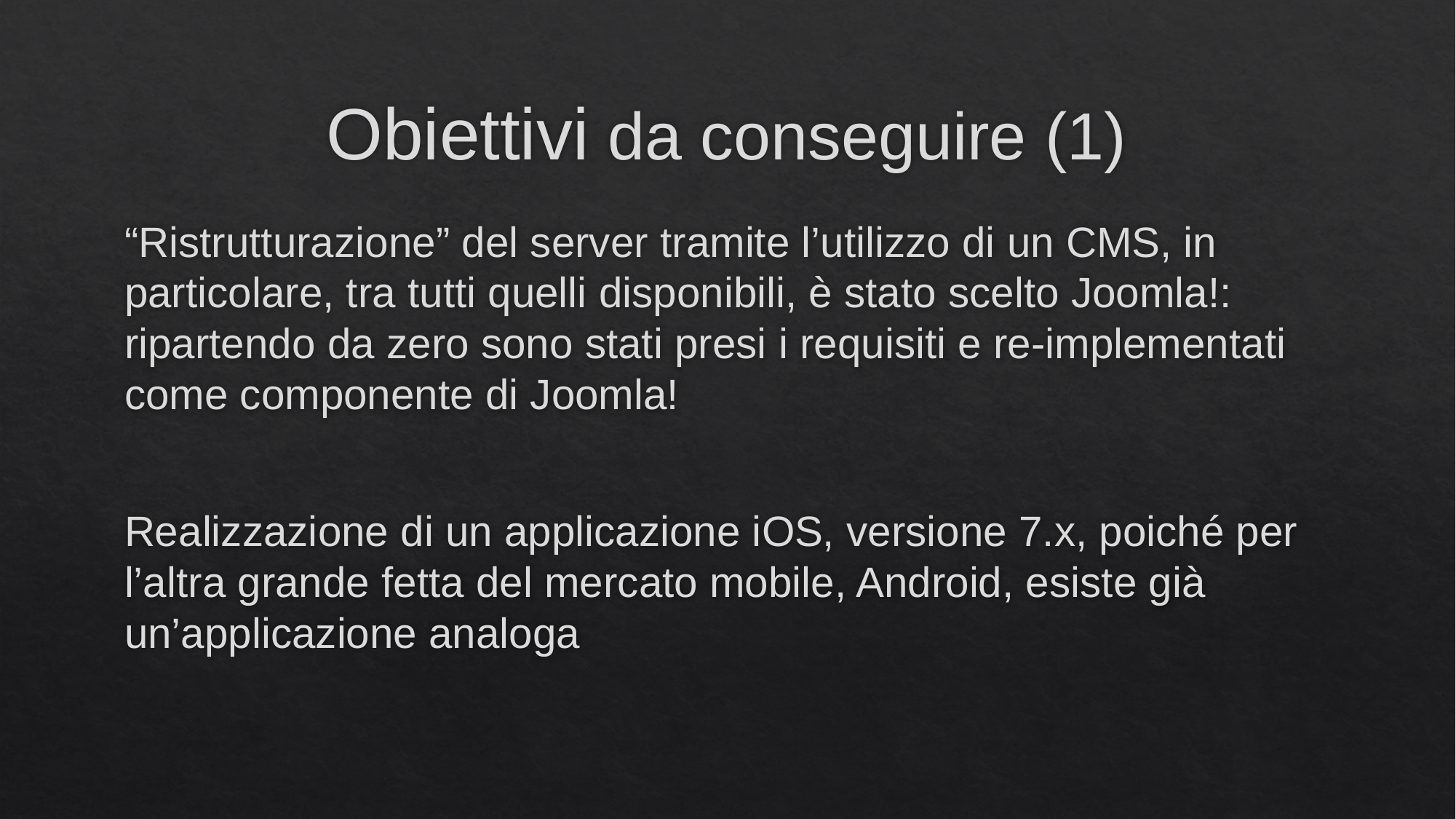

# Obiettivi da conseguire (1)
“Ristrutturazione” del server tramite l’utilizzo di un CMS, in particolare, tra tutti quelli disponibili, è stato scelto Joomla!: ripartendo da zero sono stati presi i requisiti e re-implementati come componente di Joomla!

Realizzazione di un applicazione iOS, versione 7.x, poiché per l’altra grande fetta del mercato mobile, Android, esiste già un’applicazione analoga